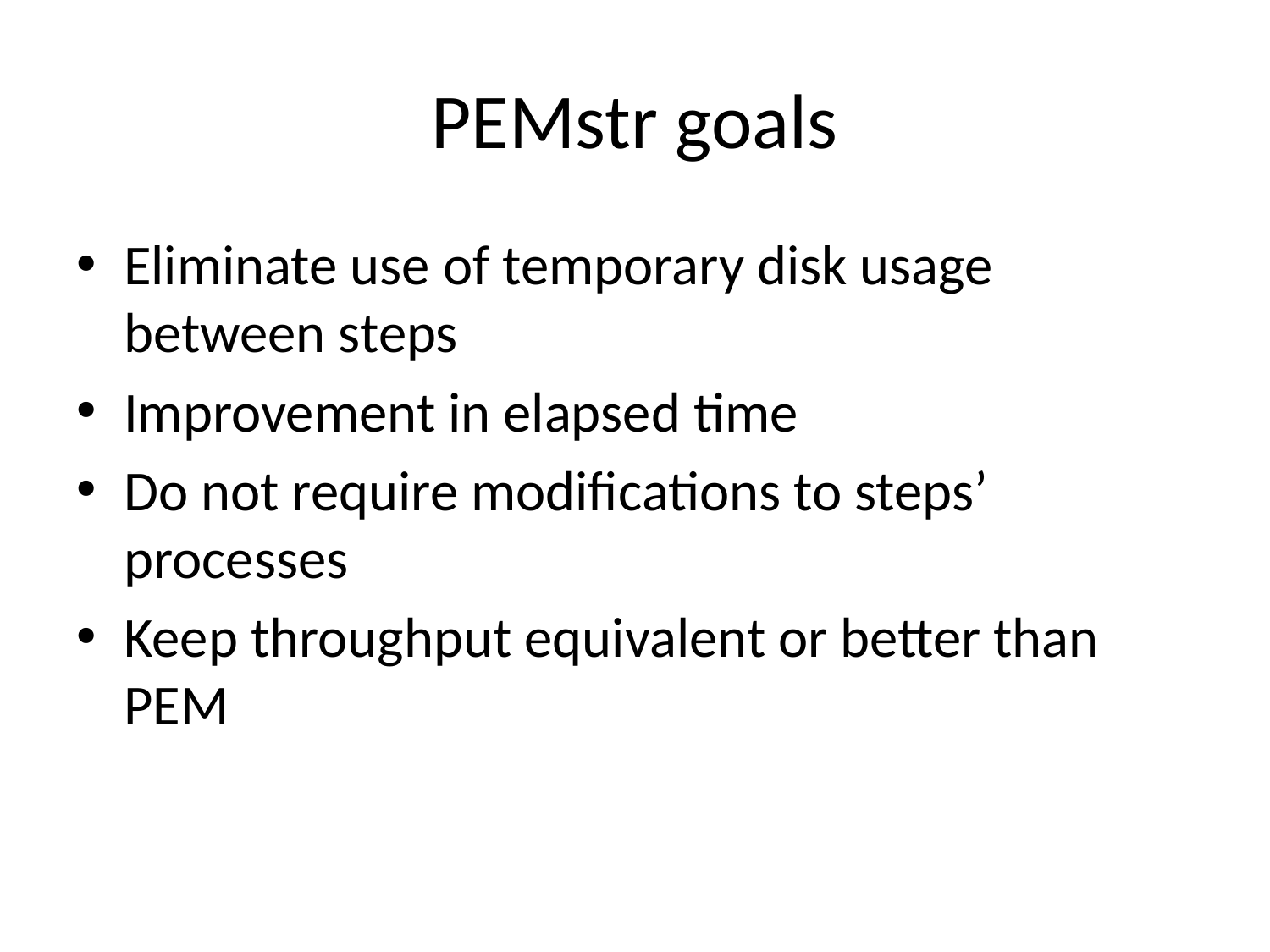

# PEMstr goals
Eliminate use of temporary disk usage between steps
Improvement in elapsed time
Do not require modifications to steps’ processes
Keep throughput equivalent or better than PEM